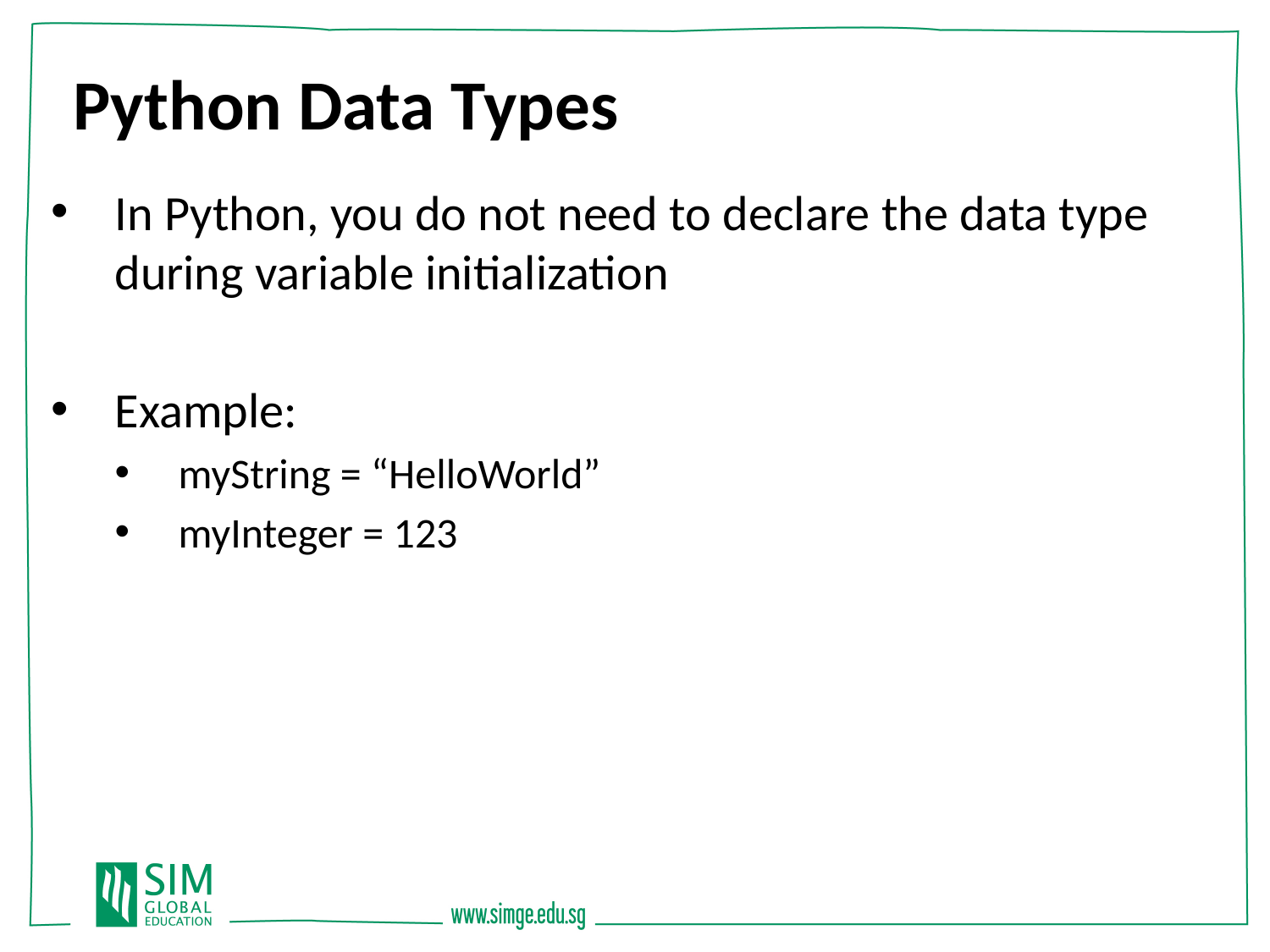

Python Data Types
In Python, you do not need to declare the data type during variable initialization

Example:
myString = “HelloWorld”
myInteger = 123